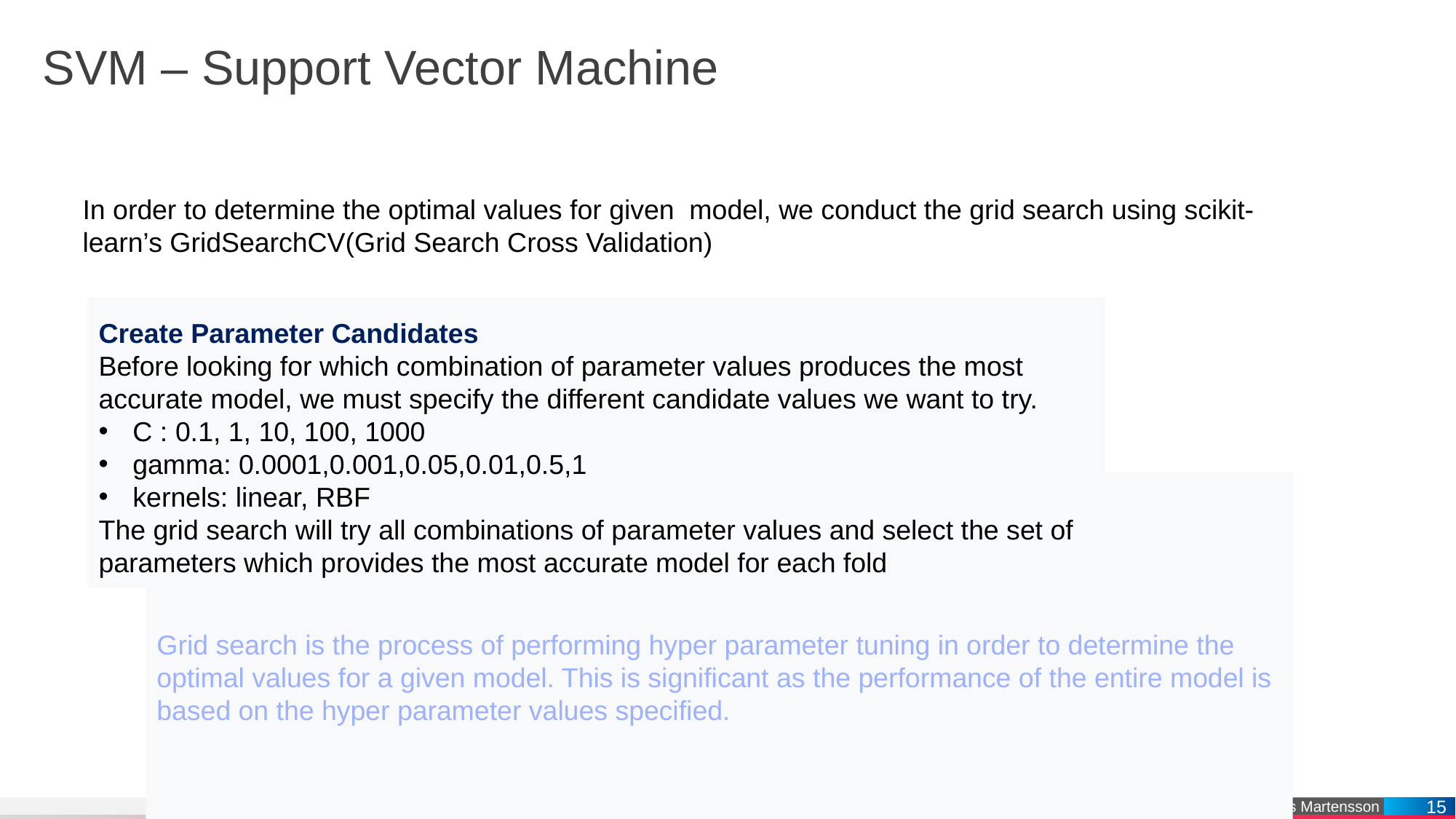

# SVM – Support Vector Machine
In order to determine the optimal values for given  model, we conduct the grid search using scikit-learn’s GridSearchCV(Grid Search Cross Validation)
Create Parameter Candidates
Before looking for which combination of parameter values produces the most accurate model, we must specify the different candidate values we want to try.
C : 0.1, 1, 10, 100, 1000
gamma: 0.0001,0.001,0.05,0.01,0.5,1
kernels: linear, RBF
The grid search will try all combinations of parameter values and select the set of parameters which provides the most accurate model for each fold
Grid search is the process of performing hyper parameter tuning in order to determine the optimal values for a given model. This is significant as the performance of the entire model is based on the hyper parameter values specified.

15